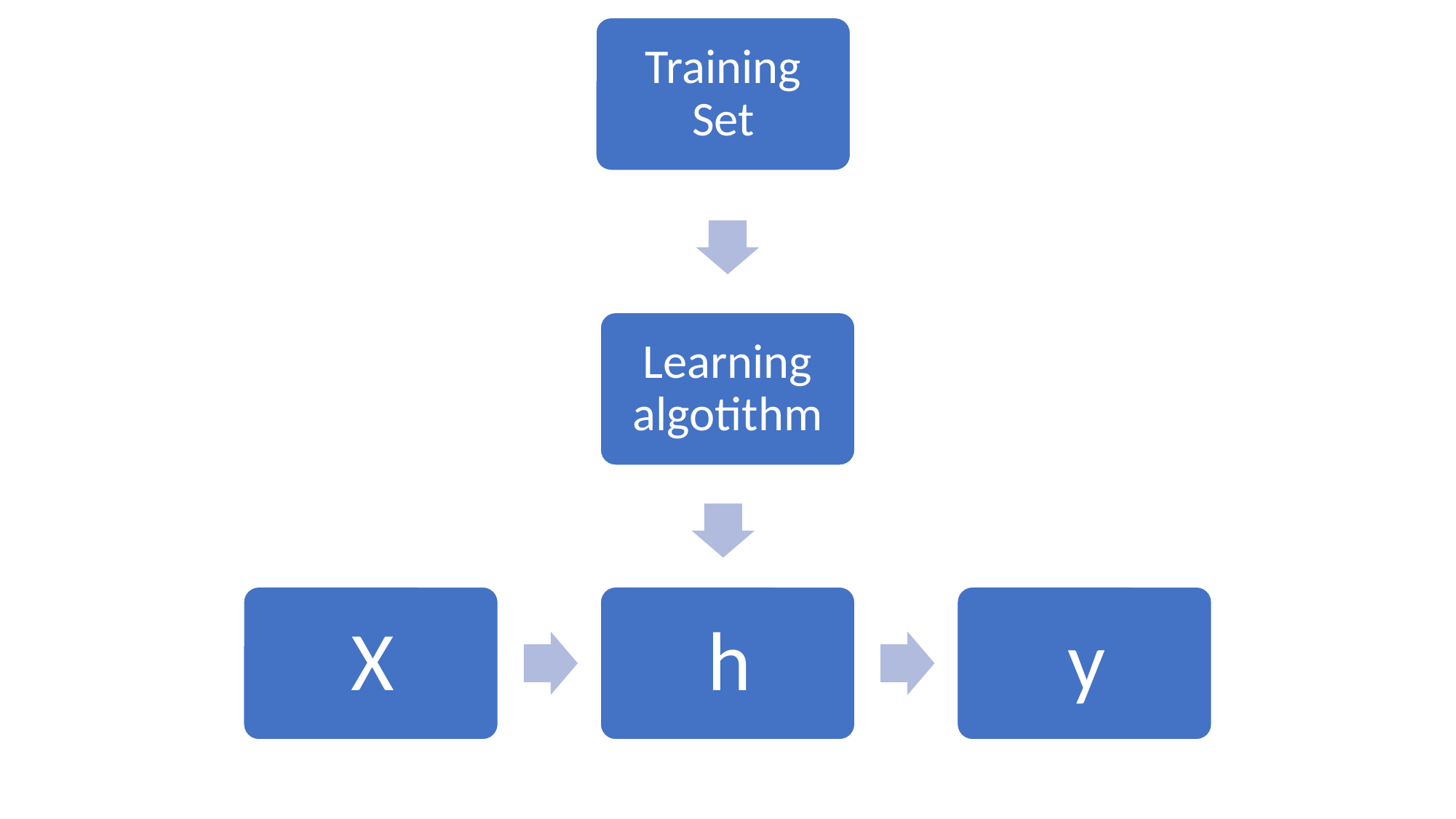

Training Set

Learning algotithm
X

h

y